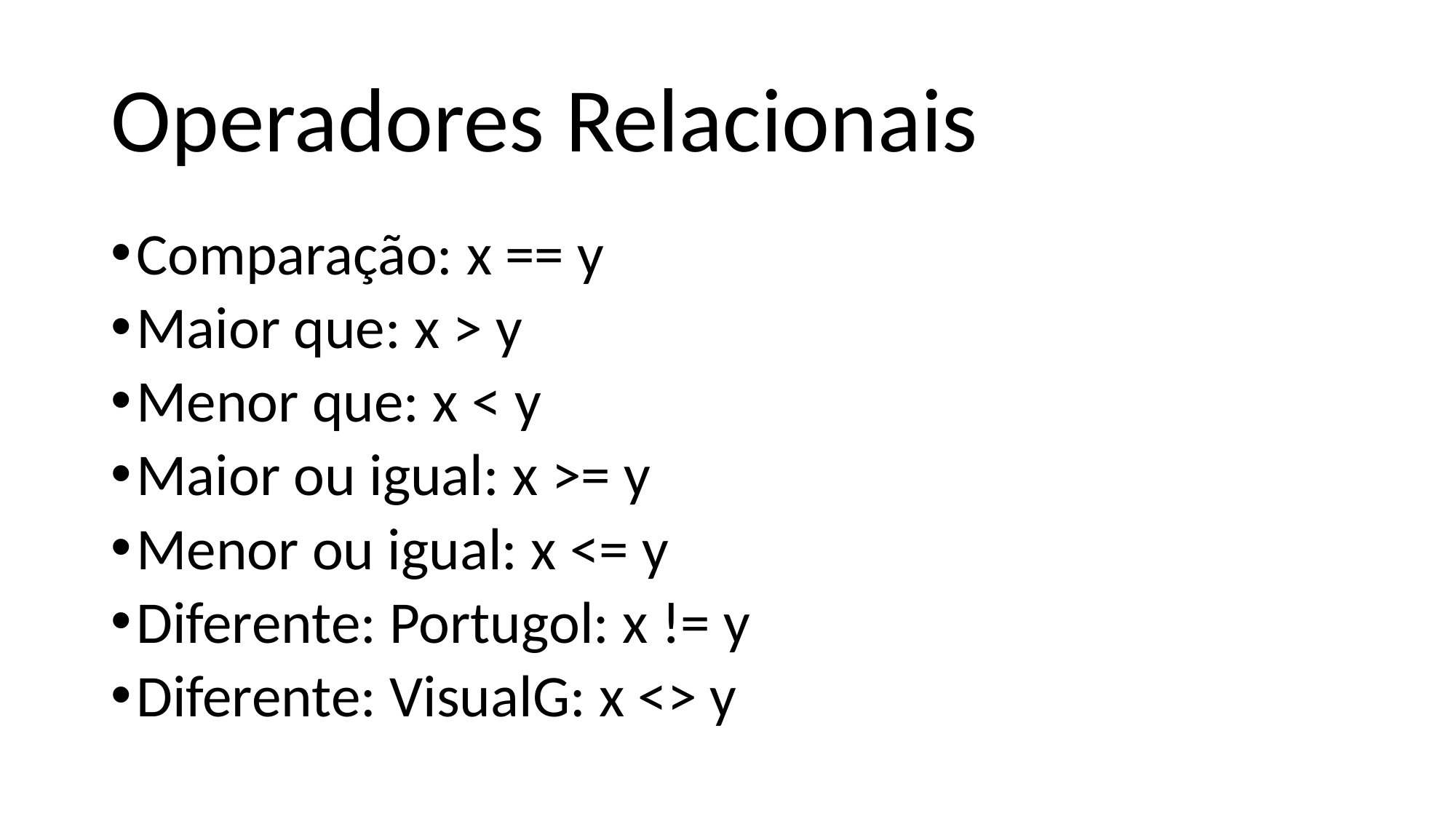

# Operadores Relacionais
Comparação: x == y
Maior que: x > y
Menor que: x < y
Maior ou igual: x >= y
Menor ou igual: x <= y
Diferente: Portugol: x != y
Diferente: VisualG: x <> y